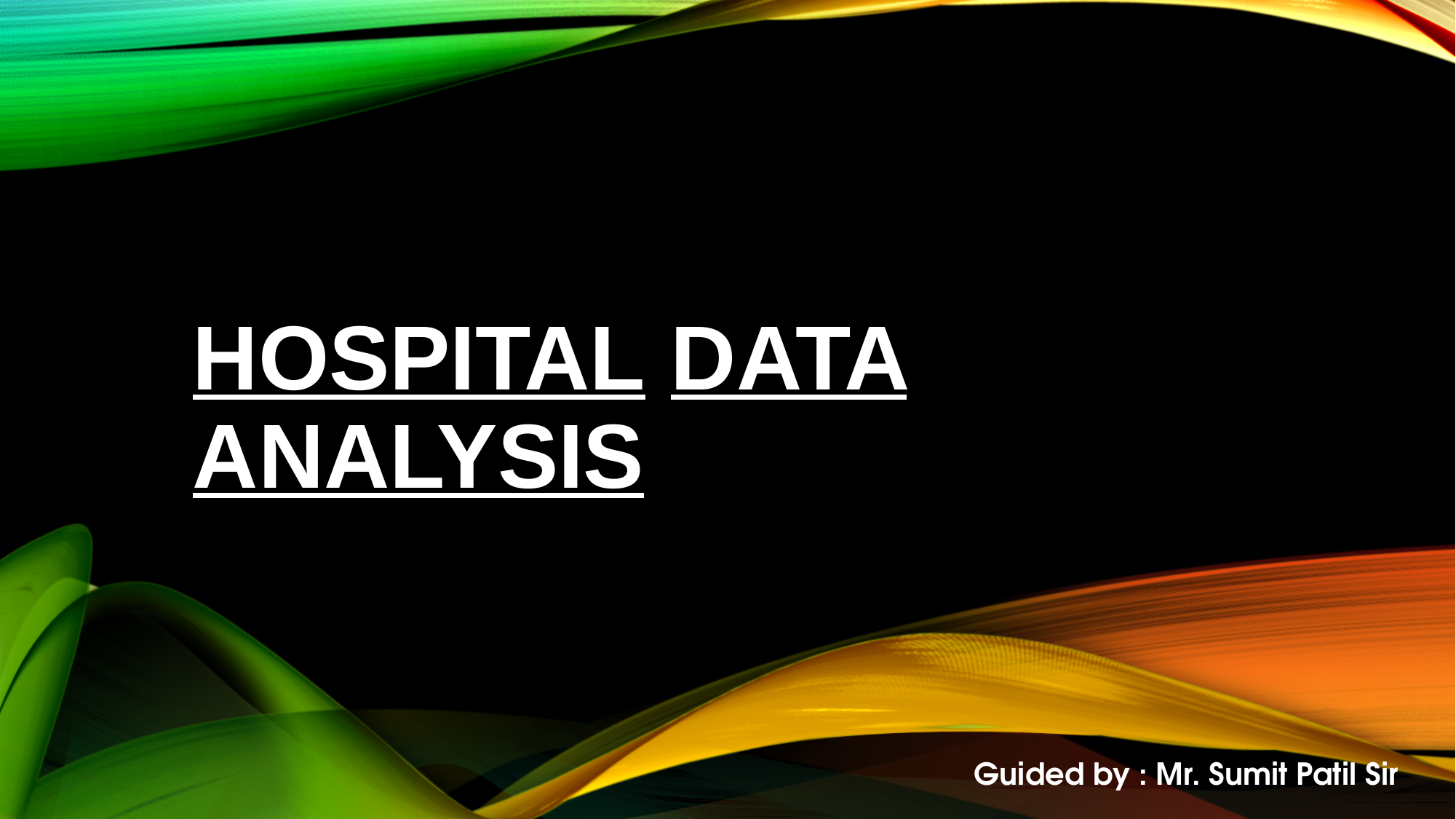

# Hospital Data Analysis
Guided by : Mr. Sumit Patil Sir